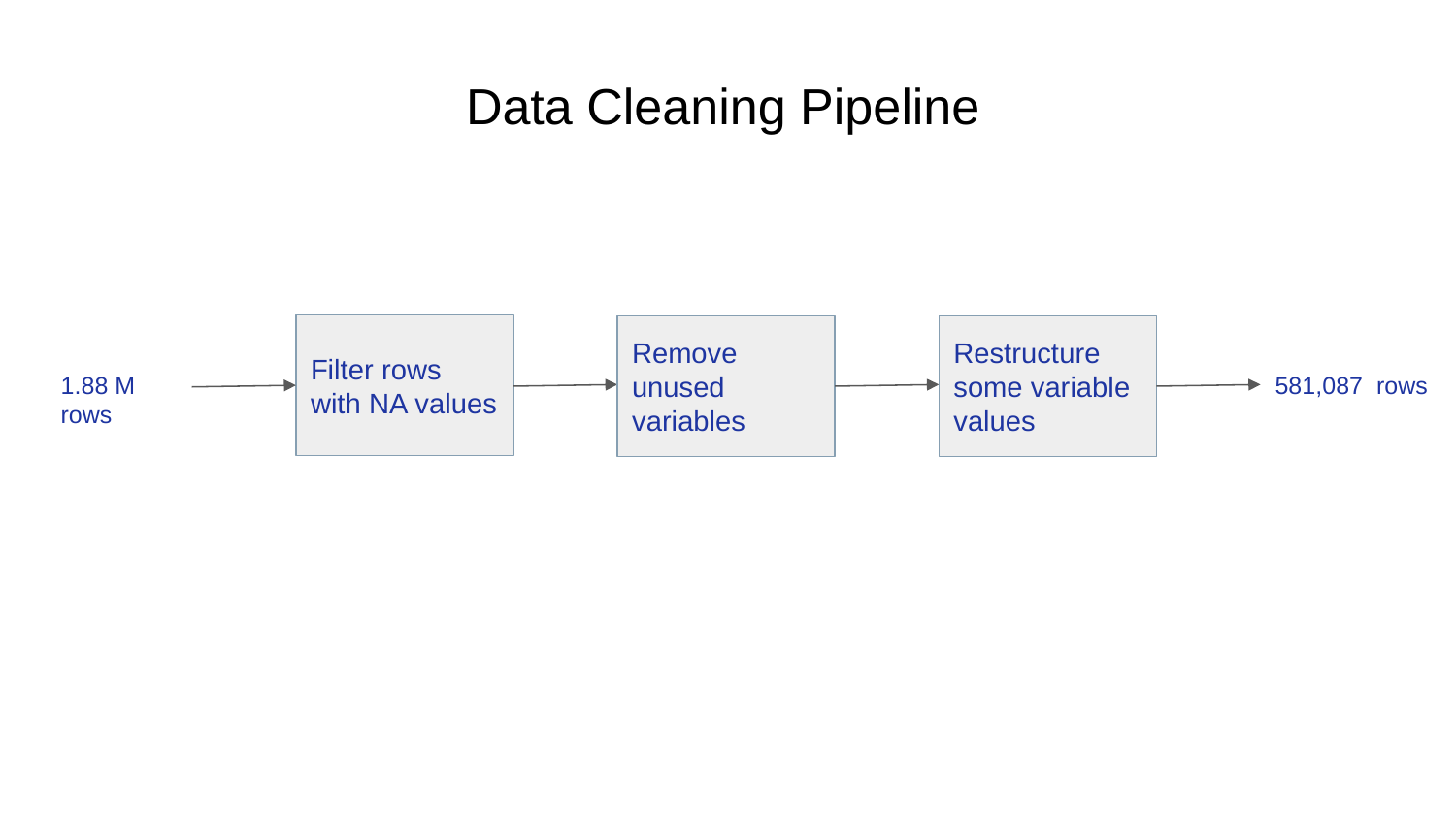

# Data Cleaning Pipeline
Filter rows with NA values
Remove unused variables
Restructure some variable values
1.88 M rows
581,087  rows